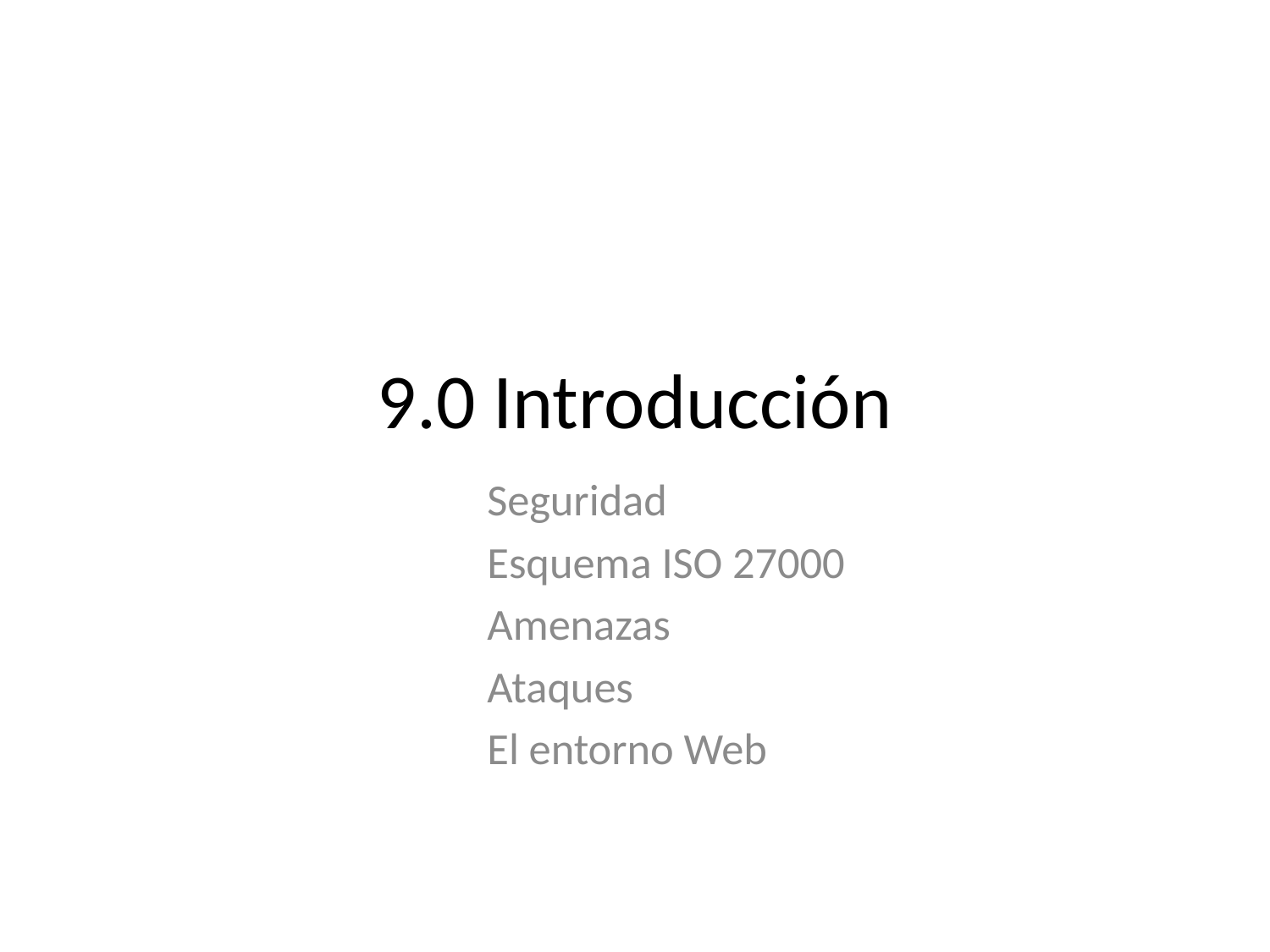

# 9.0 Introducción
Seguridad
Esquema ISO 27000
Amenazas
Ataques
El entorno Web